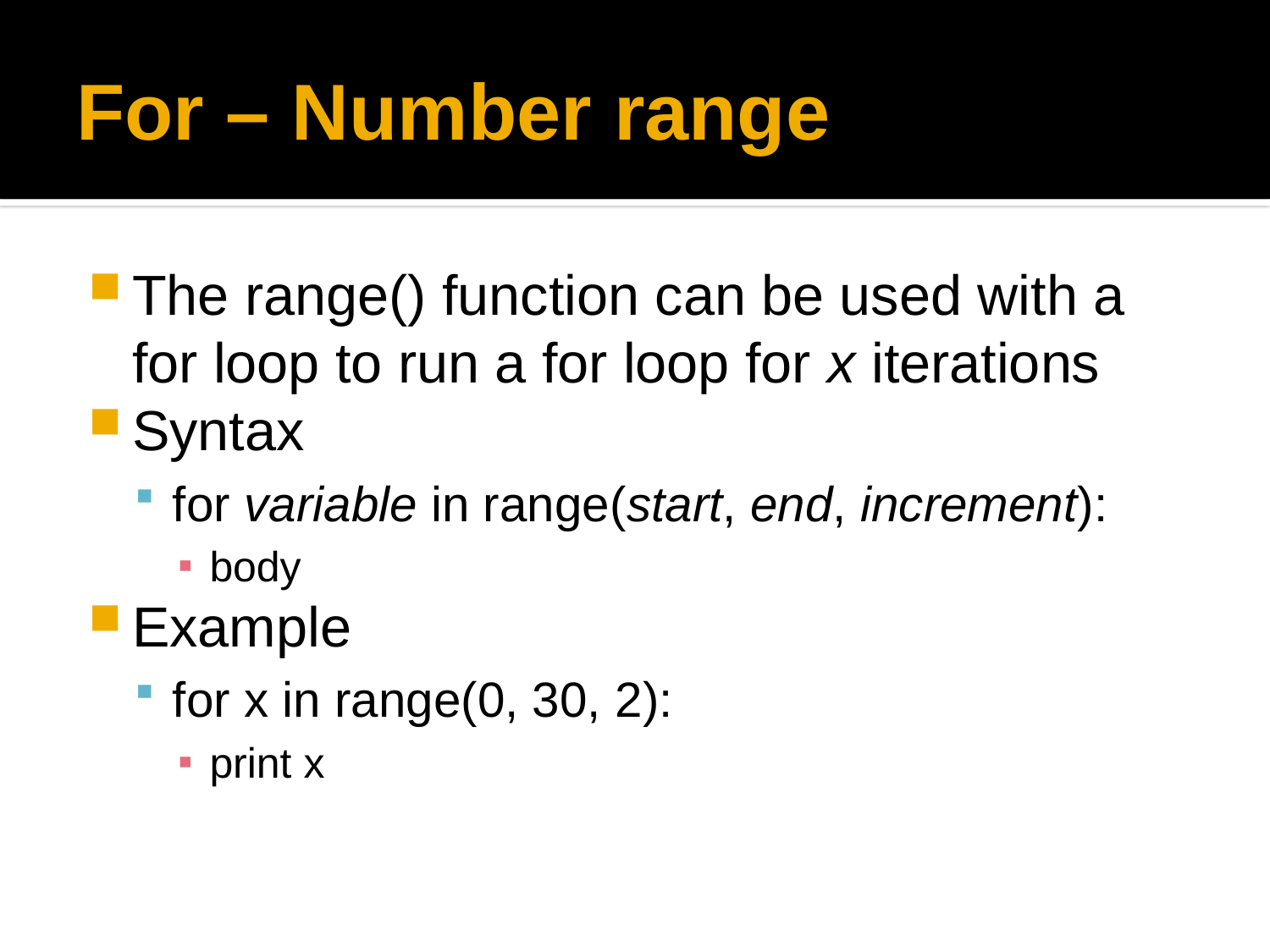

# For – Number range
The range() function can be used with a for loop to run a for loop for x iterations
Syntax
for variable in range(start, end, increment):
body
Example
for x in range(0, 30, 2):
print x